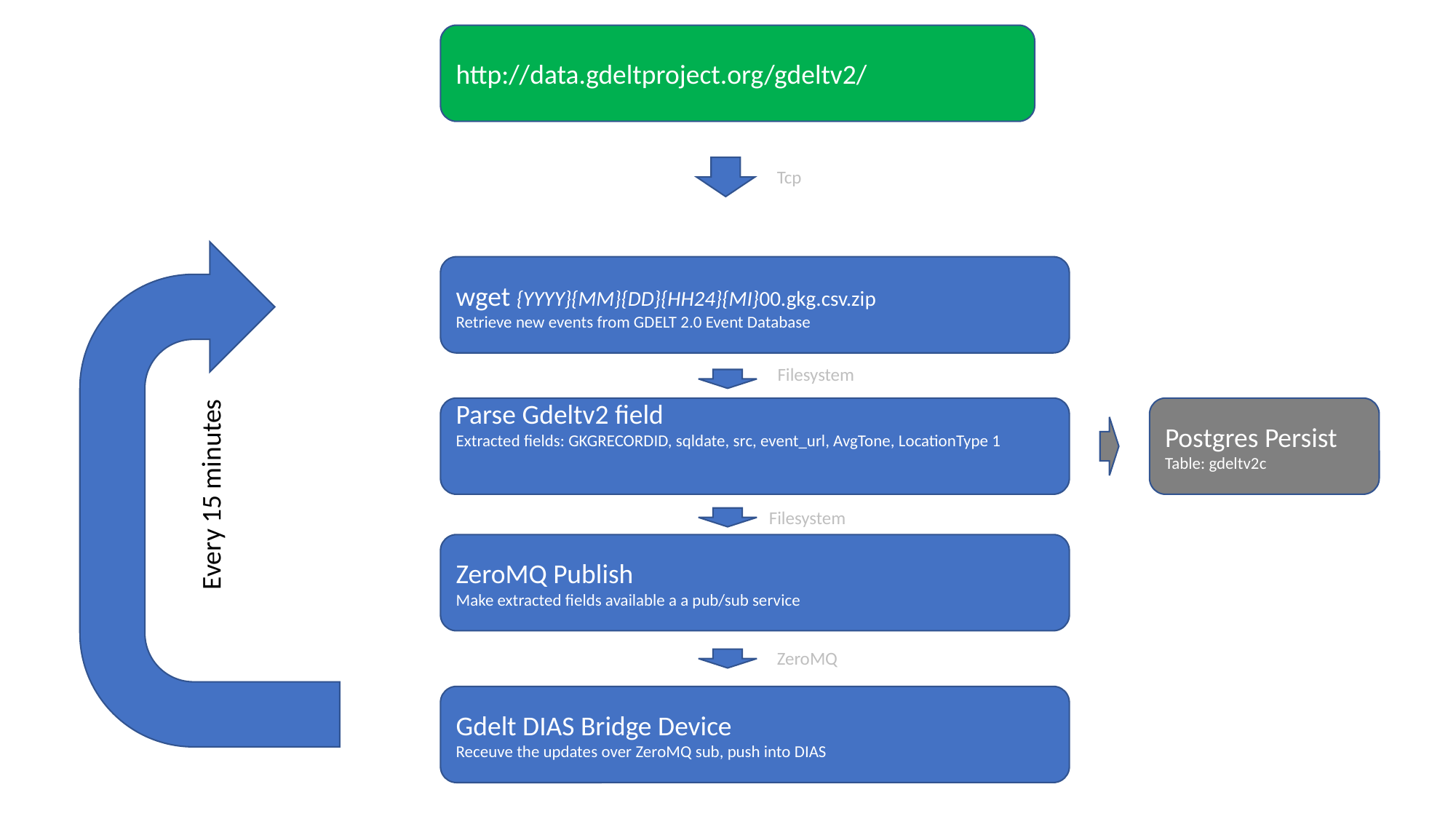

http://data.gdeltproject.org/gdeltv2/

Tcp
wget {YYYY}{MM}{DD}{HH24}{MI}00.gkg.csv.zip
Retrieve new events from GDELT 2.0 Event Database
Filesystem
Every 15 minutes

Postgres Persist
Table: gdeltv2c
Parse Gdeltv2 field
Extracted fields: GKGRECORDID, sqldate, src, event_url, AvgTone, LocationType 1

Filesystem

ZeroMQ Publish
Make extracted fields available a a pub/sub service
ZeroMQ

Gdelt DIAS Bridge Device
Receuve the updates over ZeroMQ sub, push into DIAS